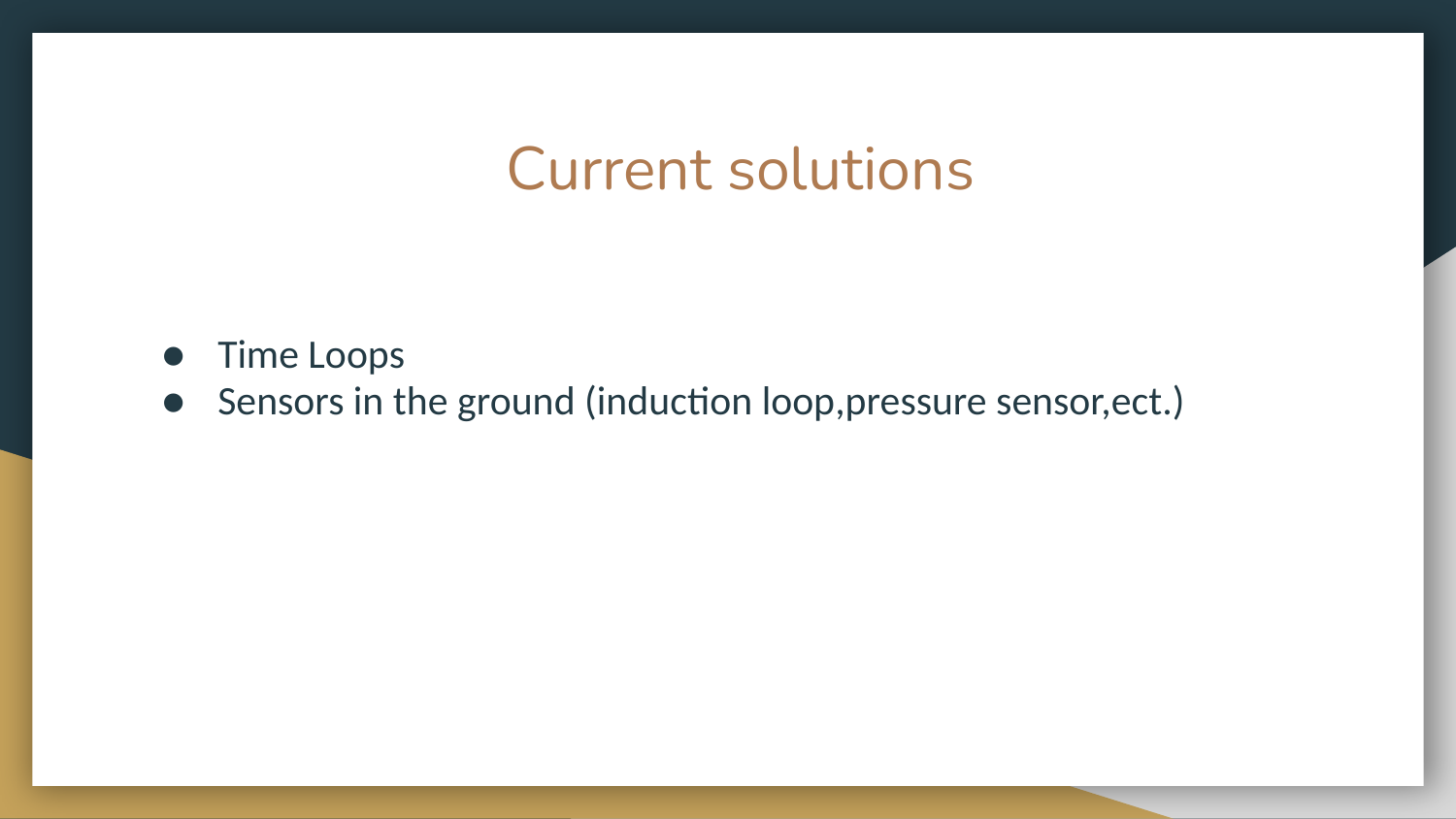

# Current solutions
Time Loops
Sensors in the ground (induction loop,pressure sensor,ect.)